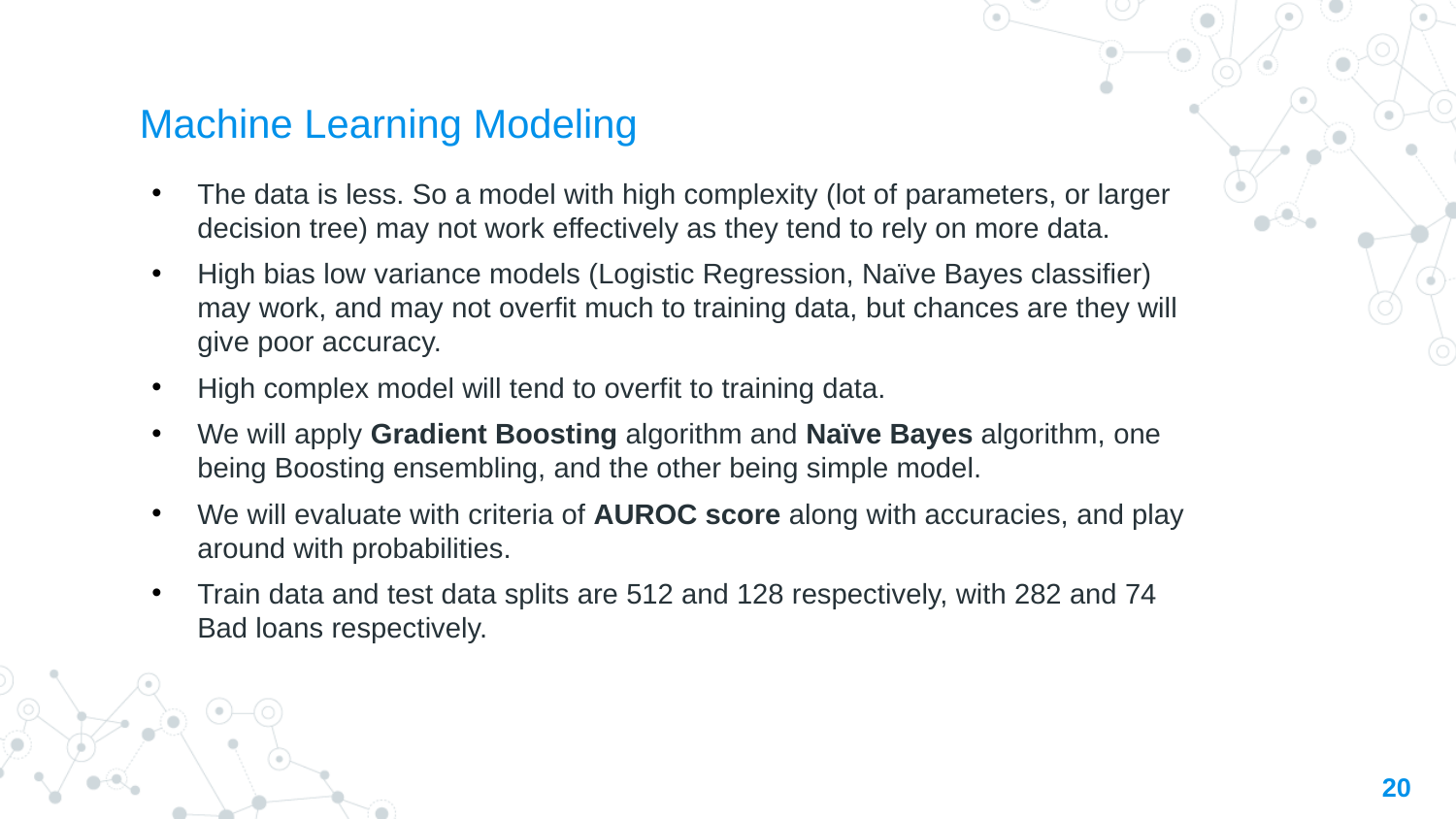

# Machine Learning Modeling
The data is less. So a model with high complexity (lot of parameters, or larger decision tree) may not work effectively as they tend to rely on more data.
High bias low variance models (Logistic Regression, Naïve Bayes classifier) may work, and may not overfit much to training data, but chances are they will give poor accuracy.
High complex model will tend to overfit to training data.
We will apply Gradient Boosting algorithm and Naïve Bayes algorithm, one being Boosting ensembling, and the other being simple model.
We will evaluate with criteria of AUROC score along with accuracies, and play around with probabilities.
Train data and test data splits are 512 and 128 respectively, with 282 and 74 Bad loans respectively.
20